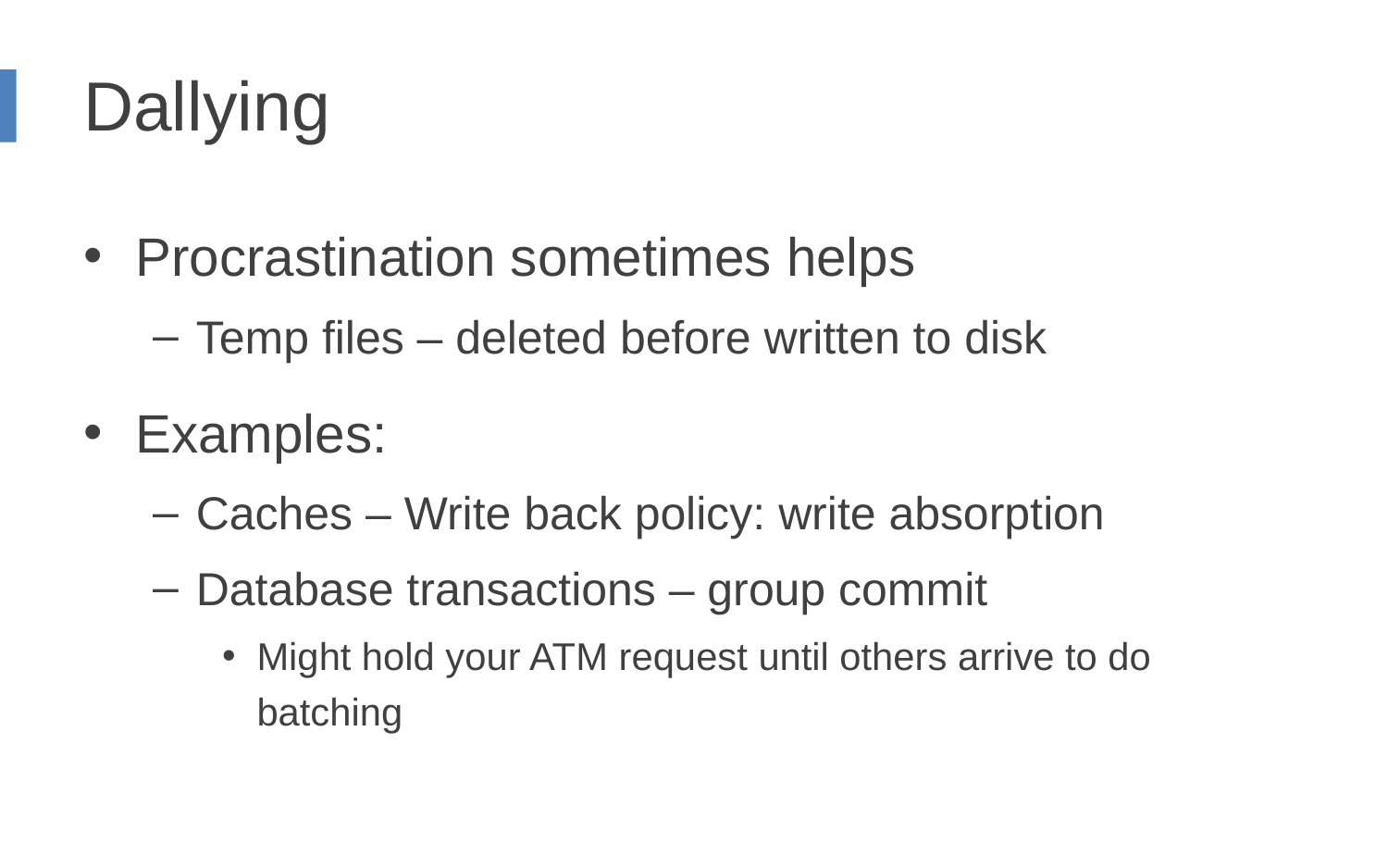

# Dallying
Procrastination sometimes helps
Temp files – deleted before written to disk
Examples:
Caches – Write back policy: write absorption
Database transactions – group commit
Might hold your ATM request until others arrive to do batching